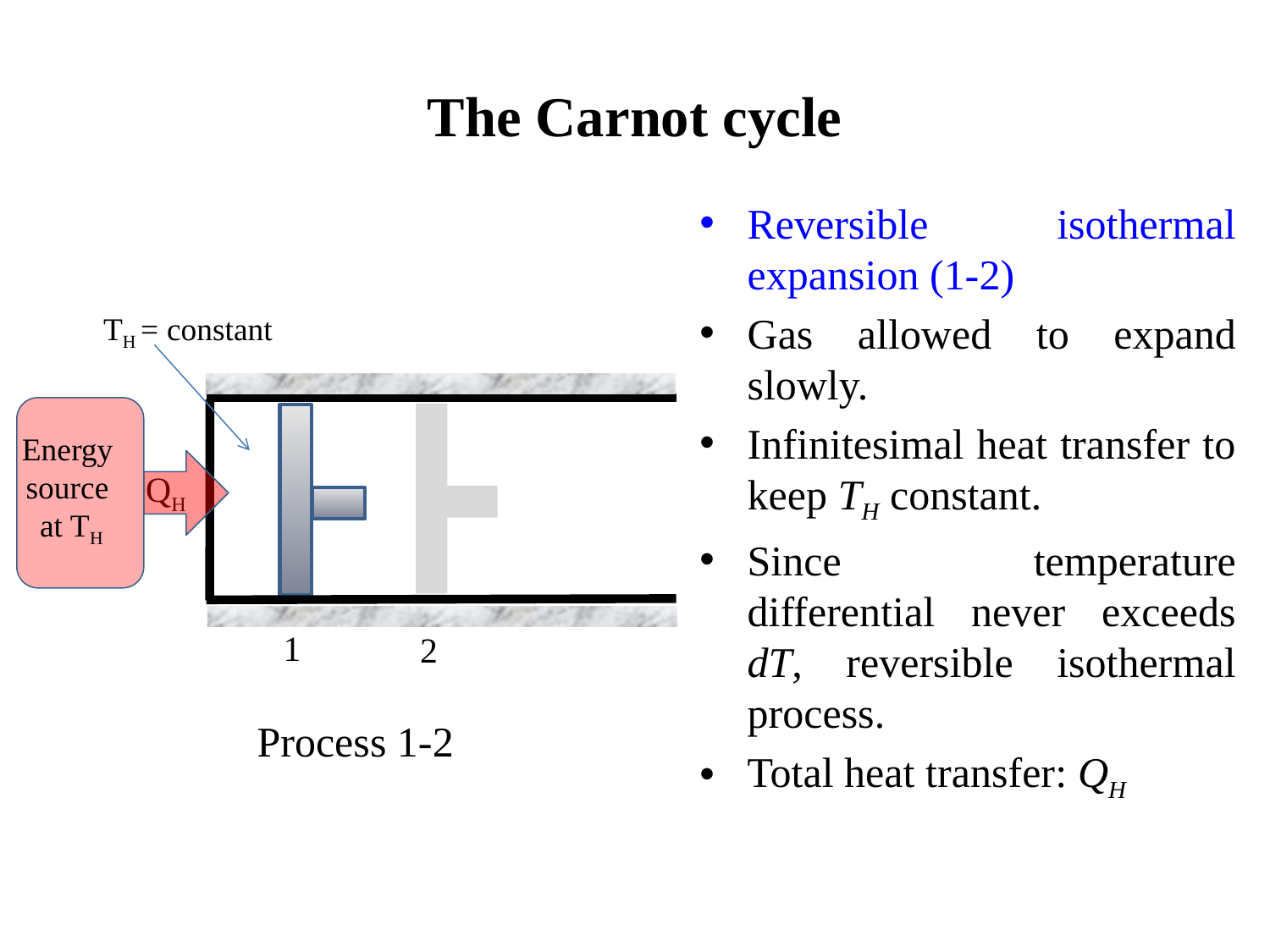

The Carnot cycle
Reversible isothermal expansion (1-2)
Gas allowed to expand slowly.
Infinitesimal heat transfer to keep TH constant.
Since temperature differential never exceeds dT, reversible isothermal process.
Total heat transfer: QH
TH = constant

Energy
source
at TH

QH

1
2
Process 1-2